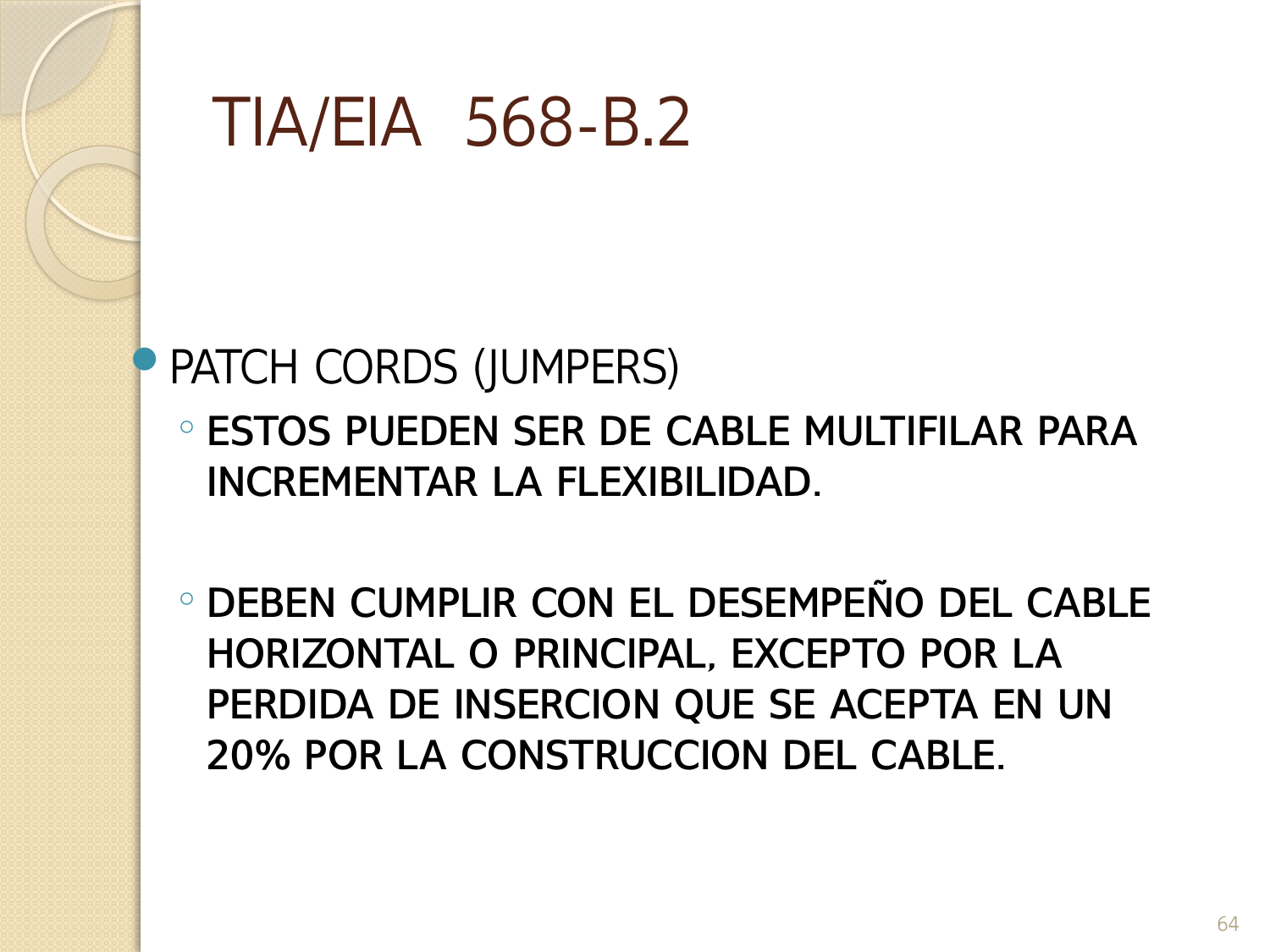

# TIA/EIA  568-B.2
PATCH CORDS (JUMPERS)
ESTOS PUEDEN SER DE CABLE MULTIFILAR PARA INCREMENTAR LA FLEXIBILIDAD.

DEBEN CUMPLIR CON EL DESEMPEÑO DEL CABLE HORIZONTAL O PRINCIPAL, EXCEPTO POR LA PERDIDA DE INSERCION QUE SE ACEPTA EN UN 20% POR LA CONSTRUCCION DEL CABLE.
64